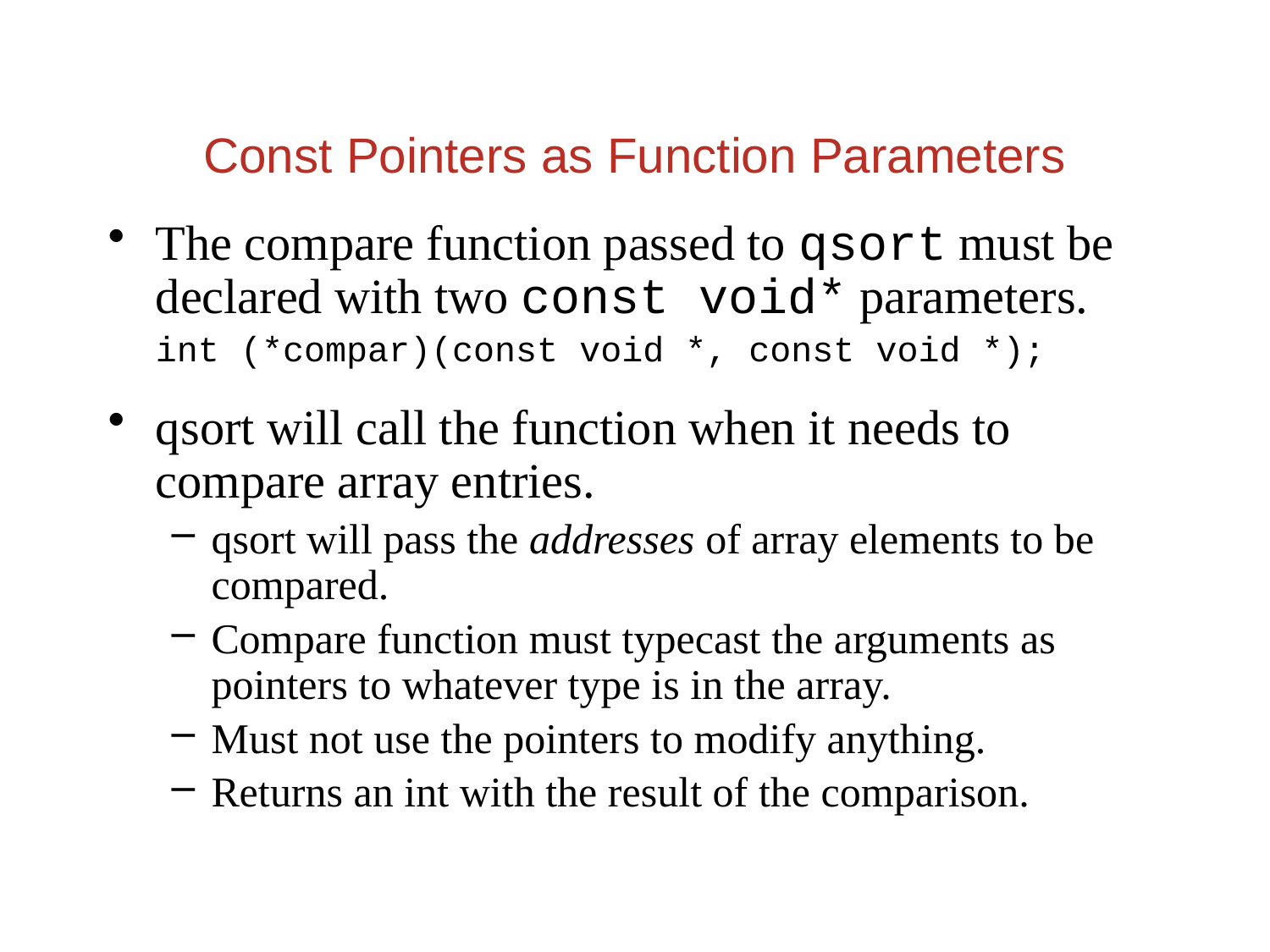

# Const Pointers as Function Parameters
The compare function passed to qsort must be declared with two const void* parameters.
	int (*compar)(const void *, const void *);

qsort will call the function when it needs to compare array entries.
qsort will pass the addresses of array elements to be compared.
Compare function must typecast the arguments as pointers to whatever type is in the array.
Must not use the pointers to modify anything.
Returns an int with the result of the comparison.